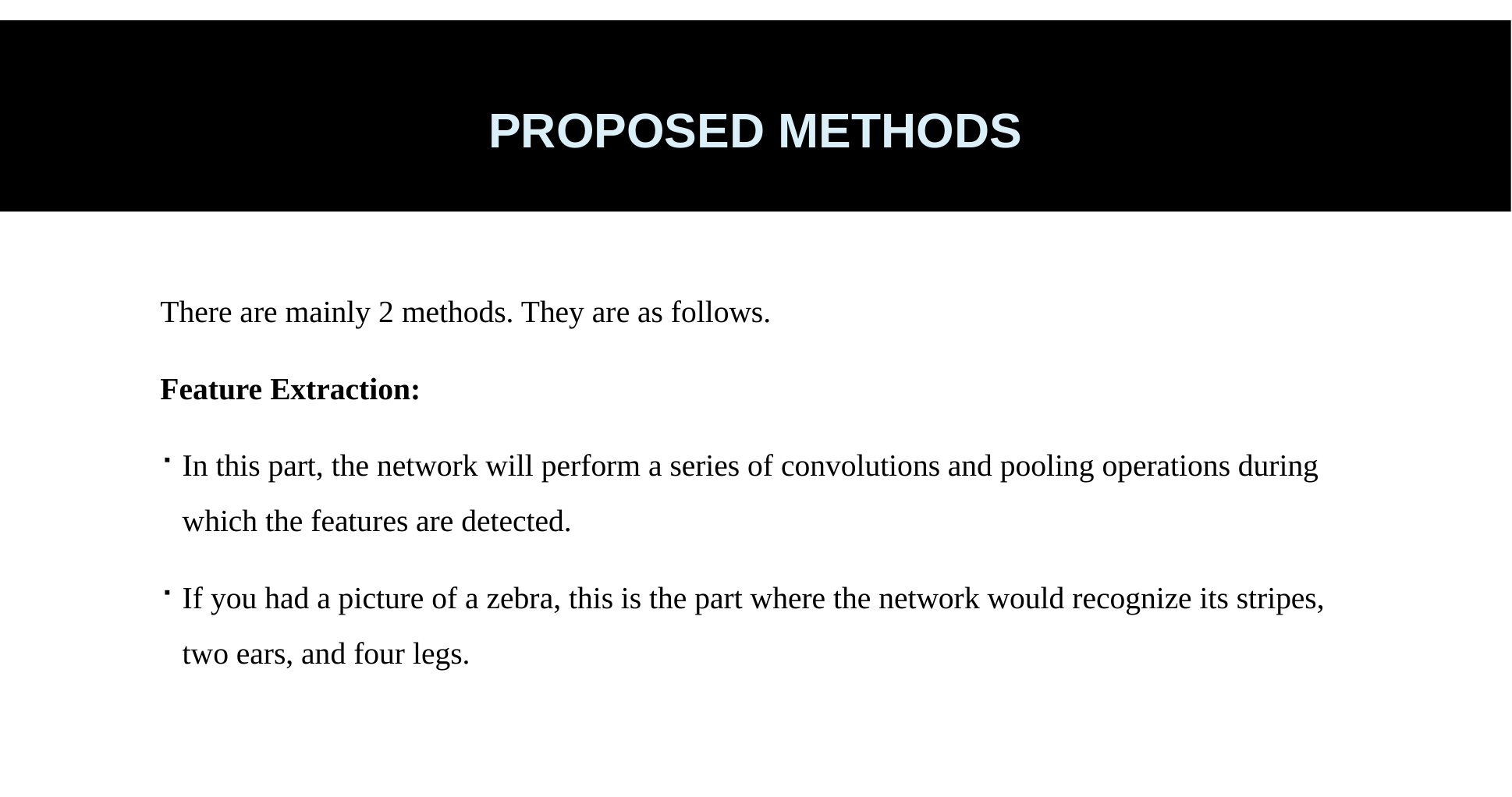

# PROPOSED METHODS
There are mainly 2 methods. They are as follows.
Feature Extraction:
In this part, the network will perform a series of convolutions and pooling operations during which the features are detected.
If you had a picture of a zebra, this is the part where the network would recognize its stripes, two ears, and four legs.